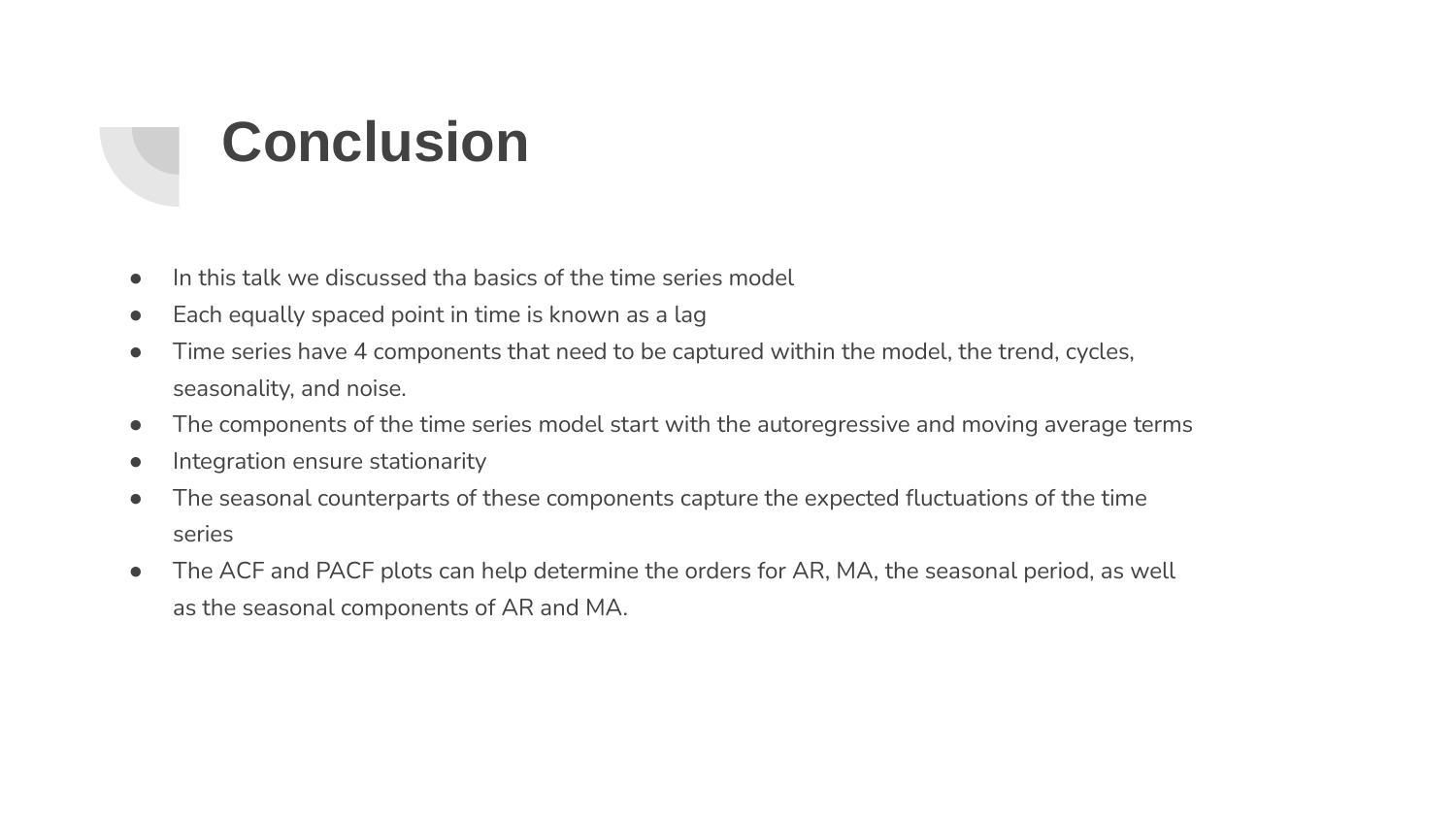

# Conclusion
In this talk we discussed tha basics of the time series model
Each equally spaced point in time is known as a lag
Time series have 4 components that need to be captured within the model, the trend, cycles, seasonality, and noise.
The components of the time series model start with the autoregressive and moving average terms
Integration ensure stationarity
The seasonal counterparts of these components capture the expected fluctuations of the time series
The ACF and PACF plots can help determine the orders for AR, MA, the seasonal period, as well as the seasonal components of AR and MA.